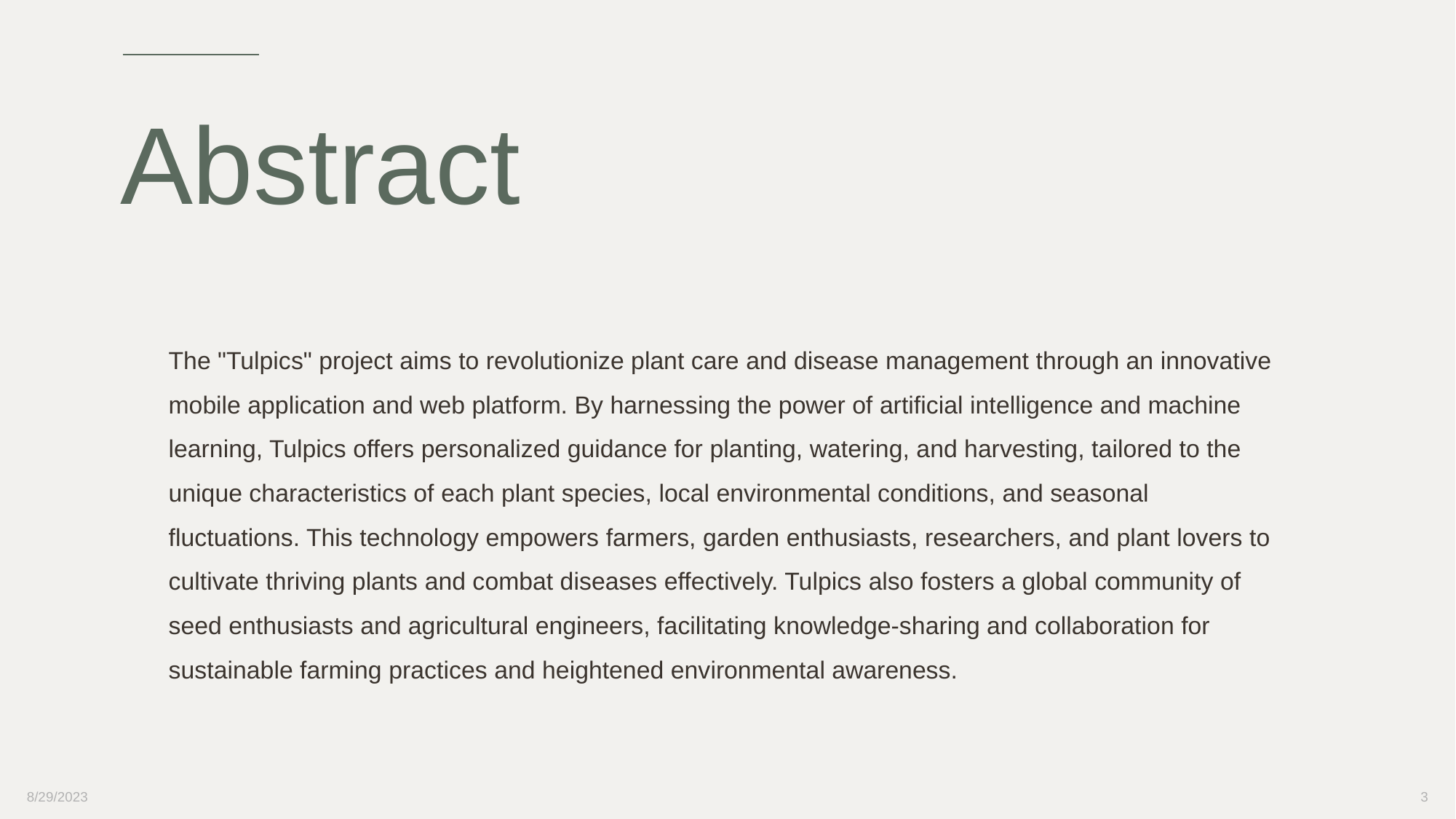

# Abstract
The "Tulpics" project aims to revolutionize plant care and disease management through an innovative mobile application and web platform. By harnessing the power of artificial intelligence and machine learning, Tulpics offers personalized guidance for planting, watering, and harvesting, tailored to the unique characteristics of each plant species, local environmental conditions, and seasonal fluctuations. This technology empowers farmers, garden enthusiasts, researchers, and plant lovers to cultivate thriving plants and combat diseases effectively. Tulpics also fosters a global community of seed enthusiasts and agricultural engineers, facilitating knowledge-sharing and collaboration for sustainable farming practices and heightened environmental awareness.

8/29/2023
3